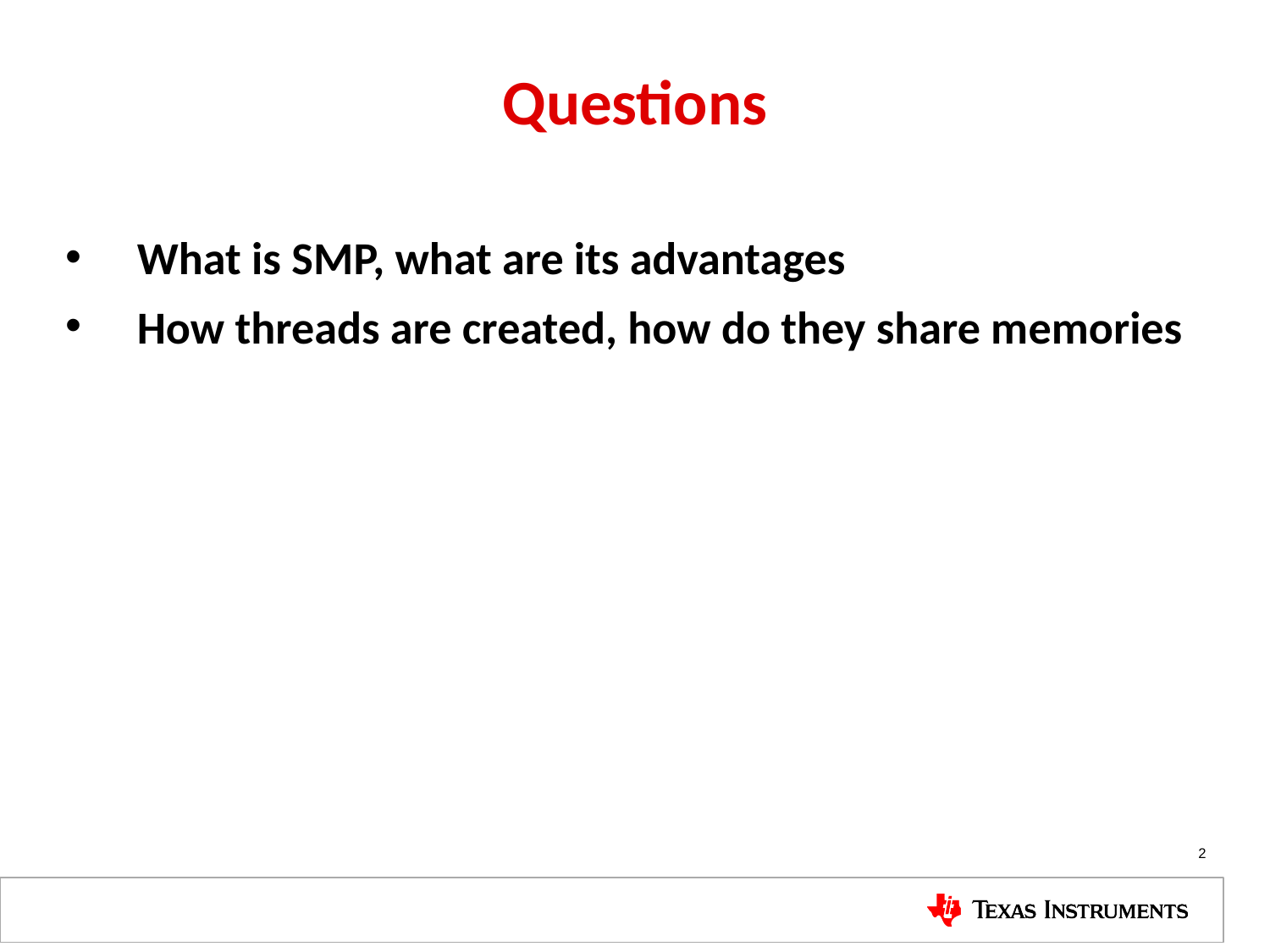

# Questions
What is SMP, what are its advantages
How threads are created, how do they share memories
2